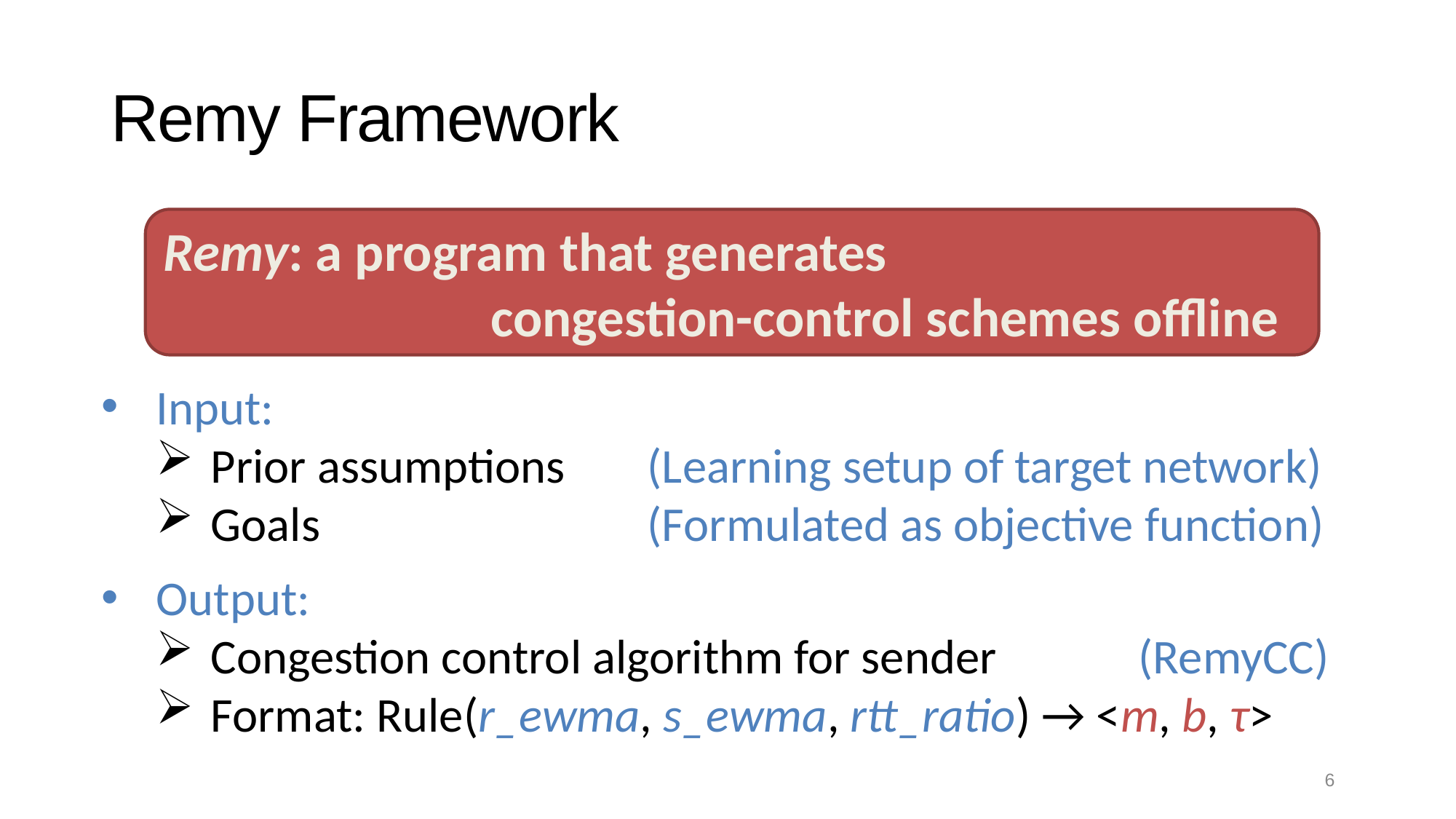

# Remy Framework
Remy: a program that generates
	  		congestion-control schemes offline
Input:
Prior assumptions	(Learning setup of target network)
Goals			(Formulated as objective function)

Output:
Congestion control algorithm for sender	     (RemyCC)
Format: Rule(r_ewma, s_ewma, rtt_ratio) → <m, b, τ>

6